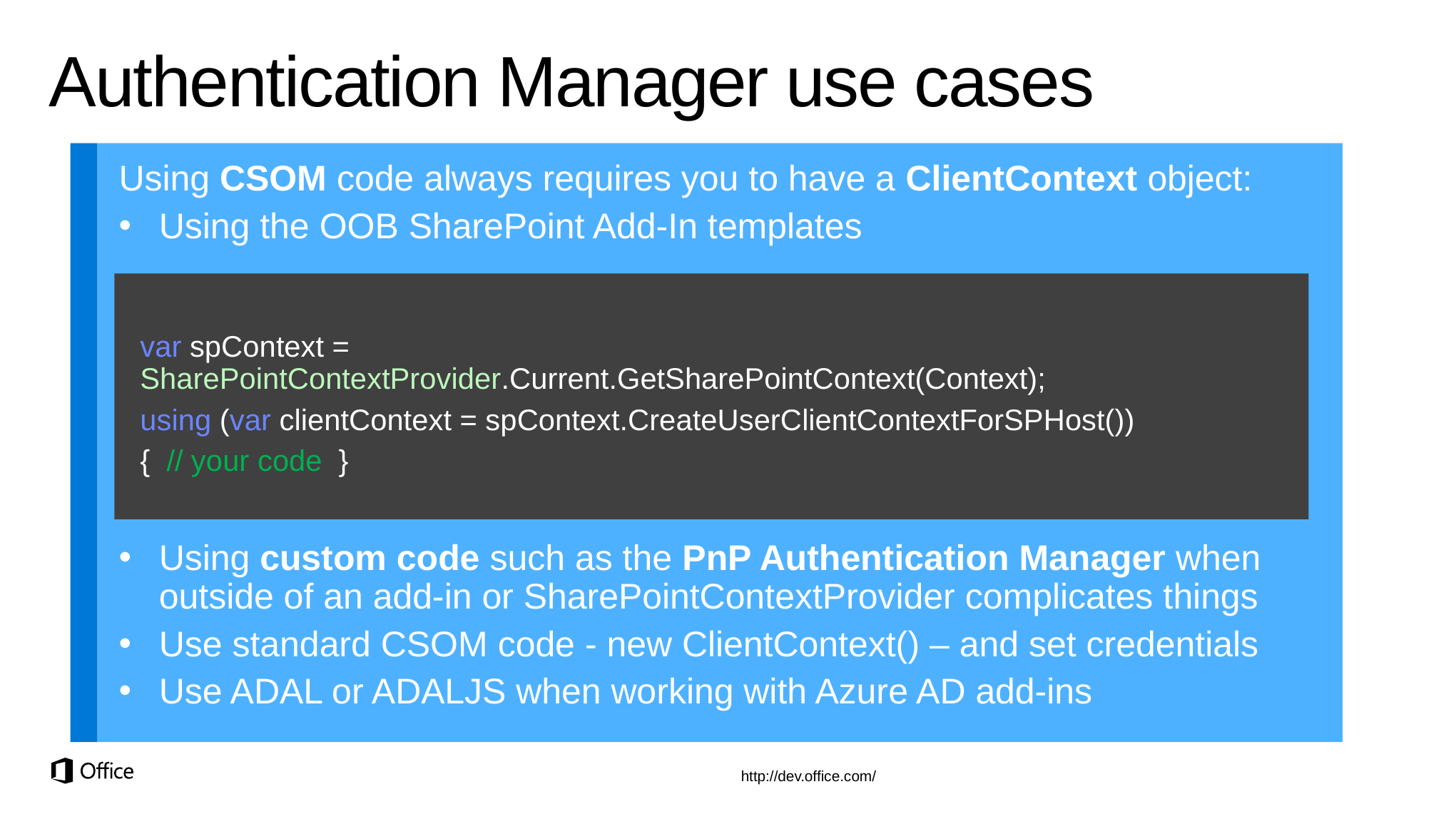

# Authentication Manager use cases
Using CSOM code always requires you to have a ClientContext object:
Using the OOB SharePoint Add-In templates

Using custom code such as the PnP Authentication Manager when outside of an add-in or SharePointContextProvider complicates things
Use standard CSOM code - new ClientContext() – and set credentials
Use ADAL or ADALJS when working with Azure AD add-ins

var spContext = SharePointContextProvider.Current.GetSharePointContext(Context);
using (var clientContext = spContext.CreateUserClientContextForSPHost())
{  // your code  }